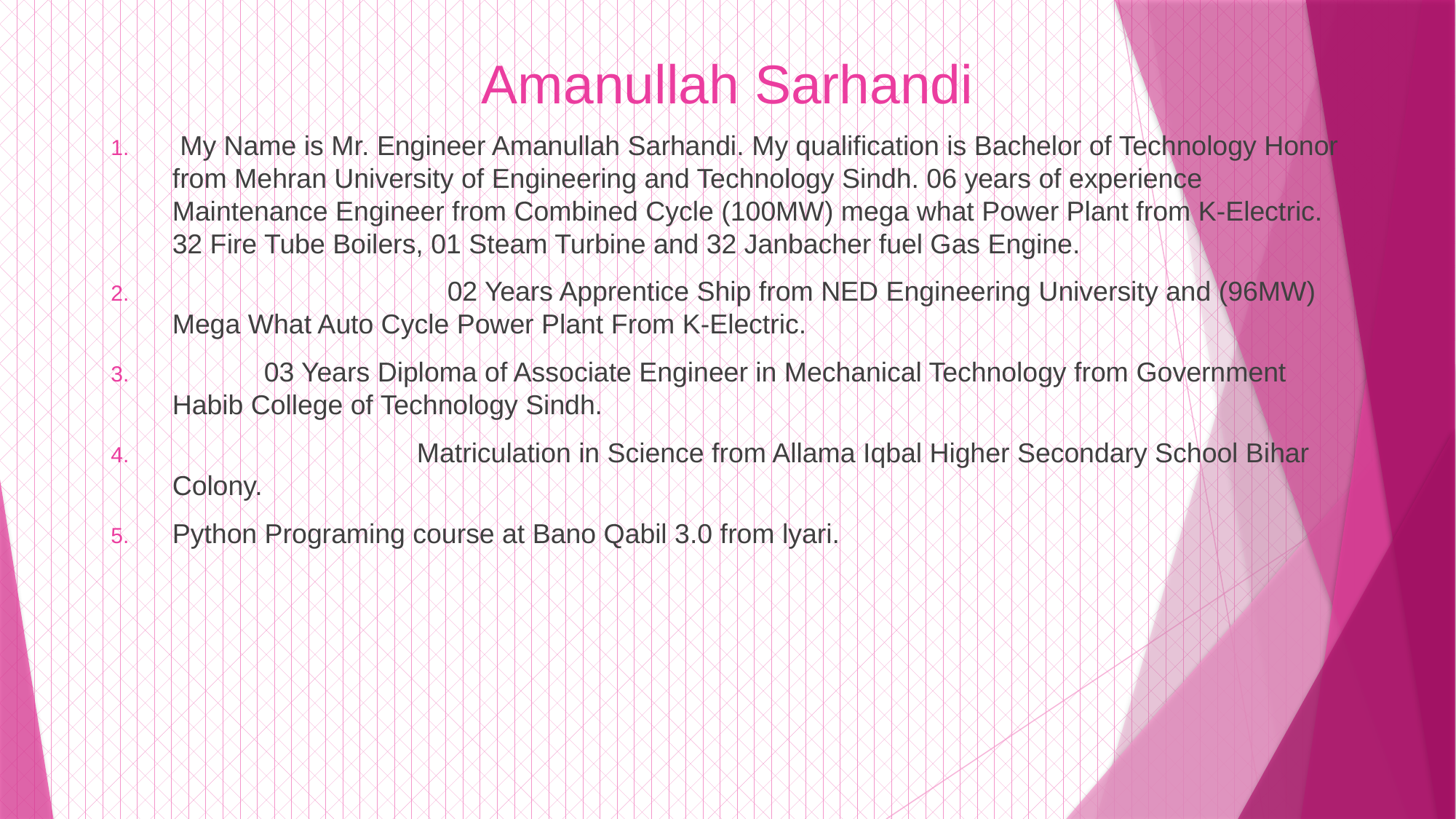

# Amanullah Sarhandi
 My Name is Mr. Engineer Amanullah Sarhandi. My qualification is Bachelor of Technology Honor from Mehran University of Engineering and Technology Sindh. 06 years of experience Maintenance Engineer from Combined Cycle (100MW) mega what Power Plant from K-Electric. 32 Fire Tube Boilers, 01 Steam Turbine and 32 Janbacher fuel Gas Engine.
                                    02 Years Apprentice Ship from NED Engineering University and (96MW) Mega What Auto Cycle Power Plant From K-Electric.
            03 Years Diploma of Associate Engineer in Mechanical Technology from Government Habib College of Technology Sindh.
                                Matriculation in Science from Allama Iqbal Higher Secondary School Bihar Colony.
Python Programing course at Bano Qabil 3.0 from lyari.